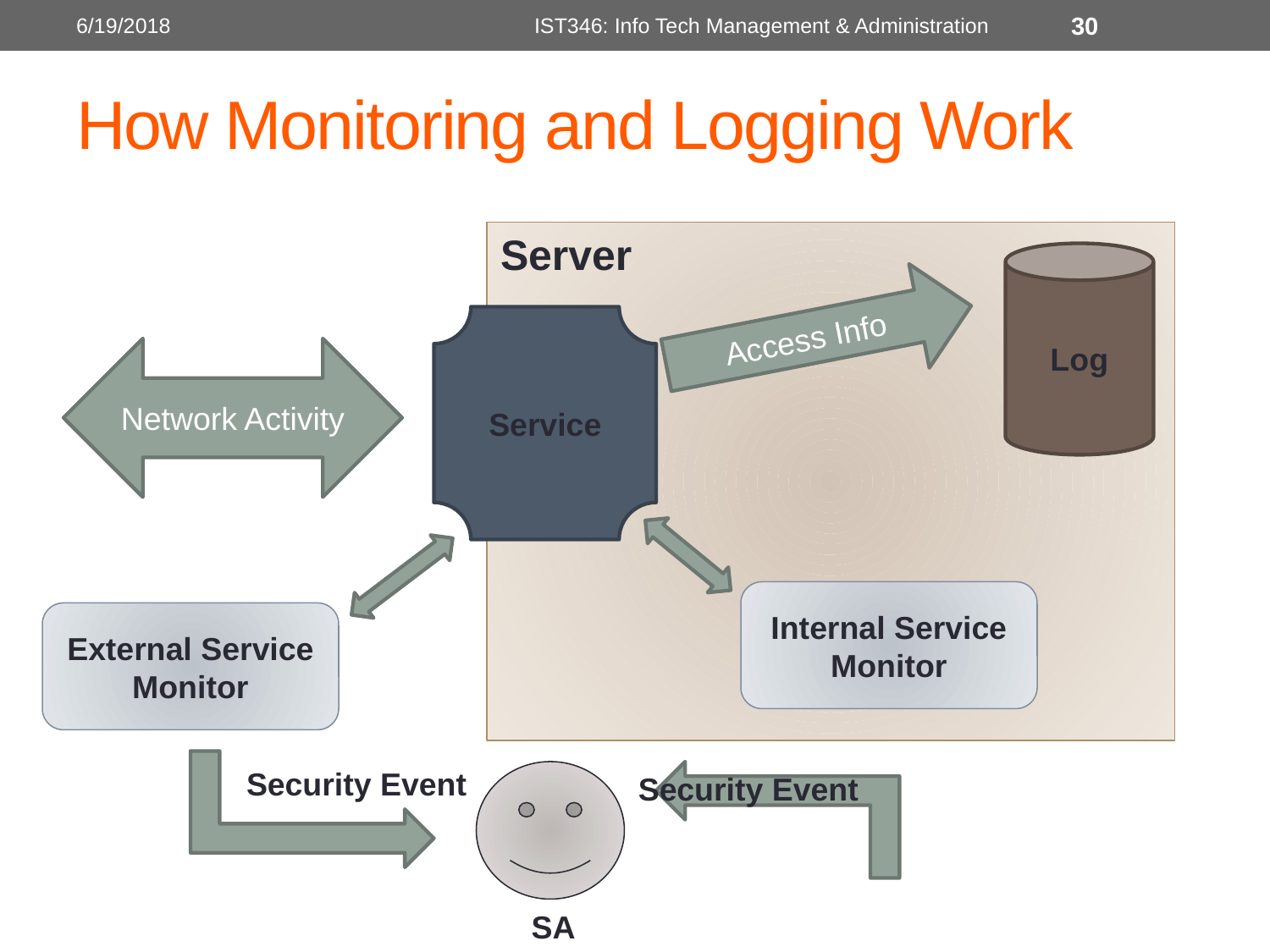

6/19/2018
IST346: Info Tech Management & Administration
30
# How Monitoring and Logging Work

Server
Log
Access Info
Service
Network Activity

Internal Service Monitor
External Service Monitor

Security Event

Security Event
SA